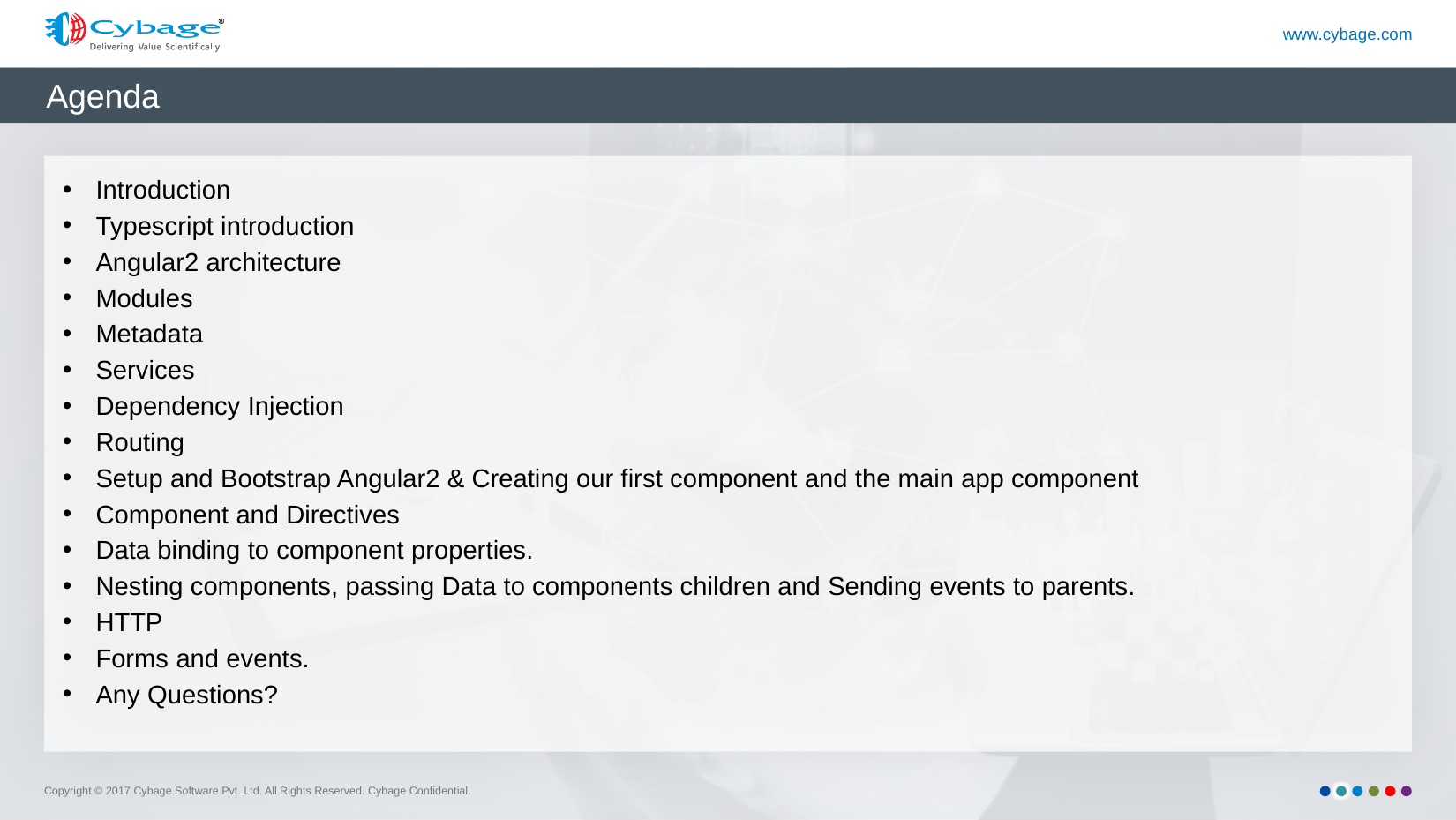

# Agenda
Introduction
Typescript introduction
Angular2 architecture
Modules
Metadata
Services
Dependency Injection
Routing
Setup and Bootstrap Angular2 & Creating our first component and the main app component
Component and Directives
Data binding to component properties.
Nesting components, passing Data to components children and Sending events to parents.
HTTP
Forms and events.
Any Questions?